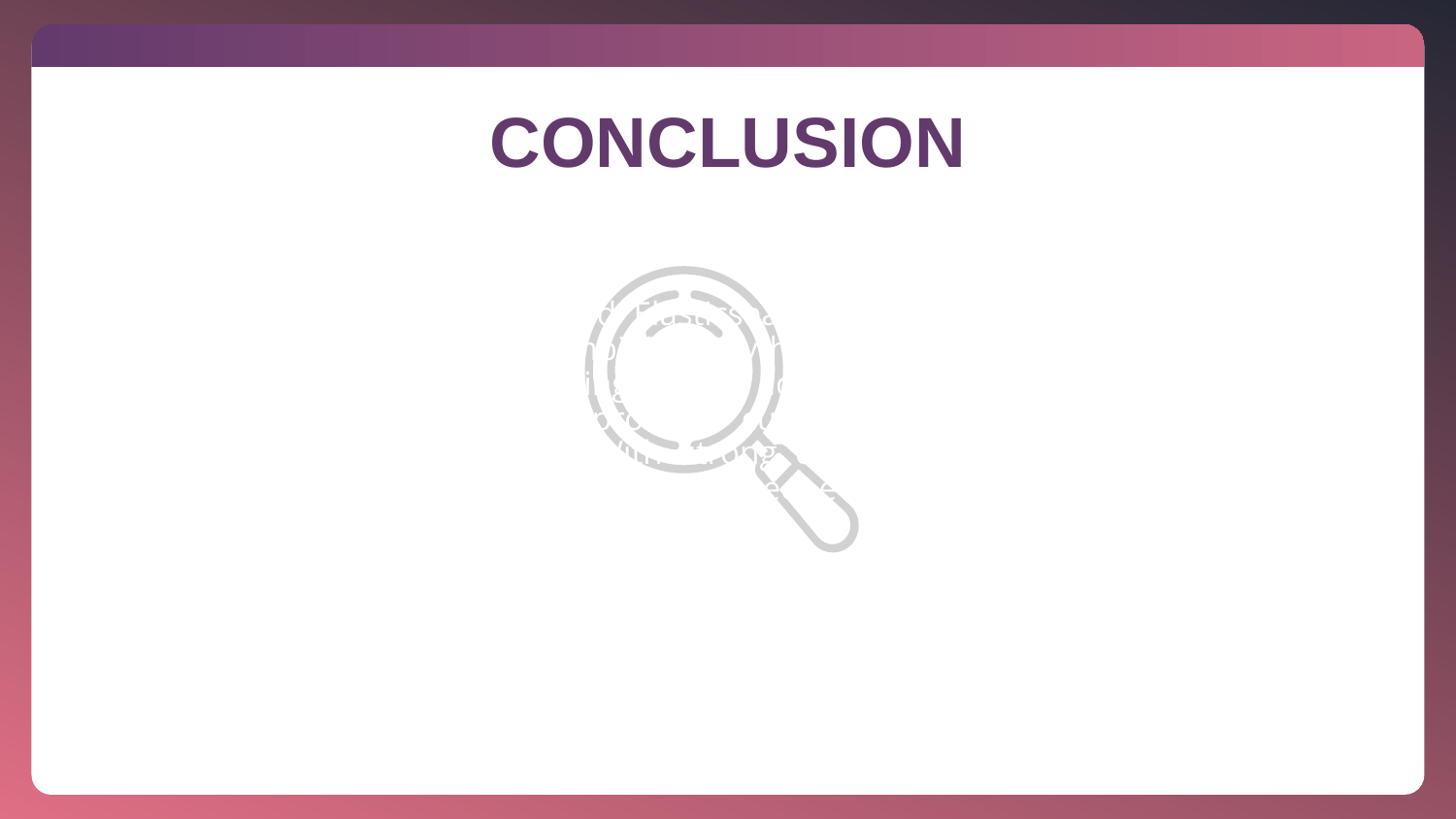

# CONCLUSION

Our utilization of Python and Elasticsearch for full text search has been highly successful. By combining Python's scripting capabilities with Elasticsearch's robust indexing, we've achieved impressive efficiency and scalability. This integration provides customization flexibility, ensuring a tailored search experience. With strong community support and reliable performance, our solution is poised to meet evolving user demands.